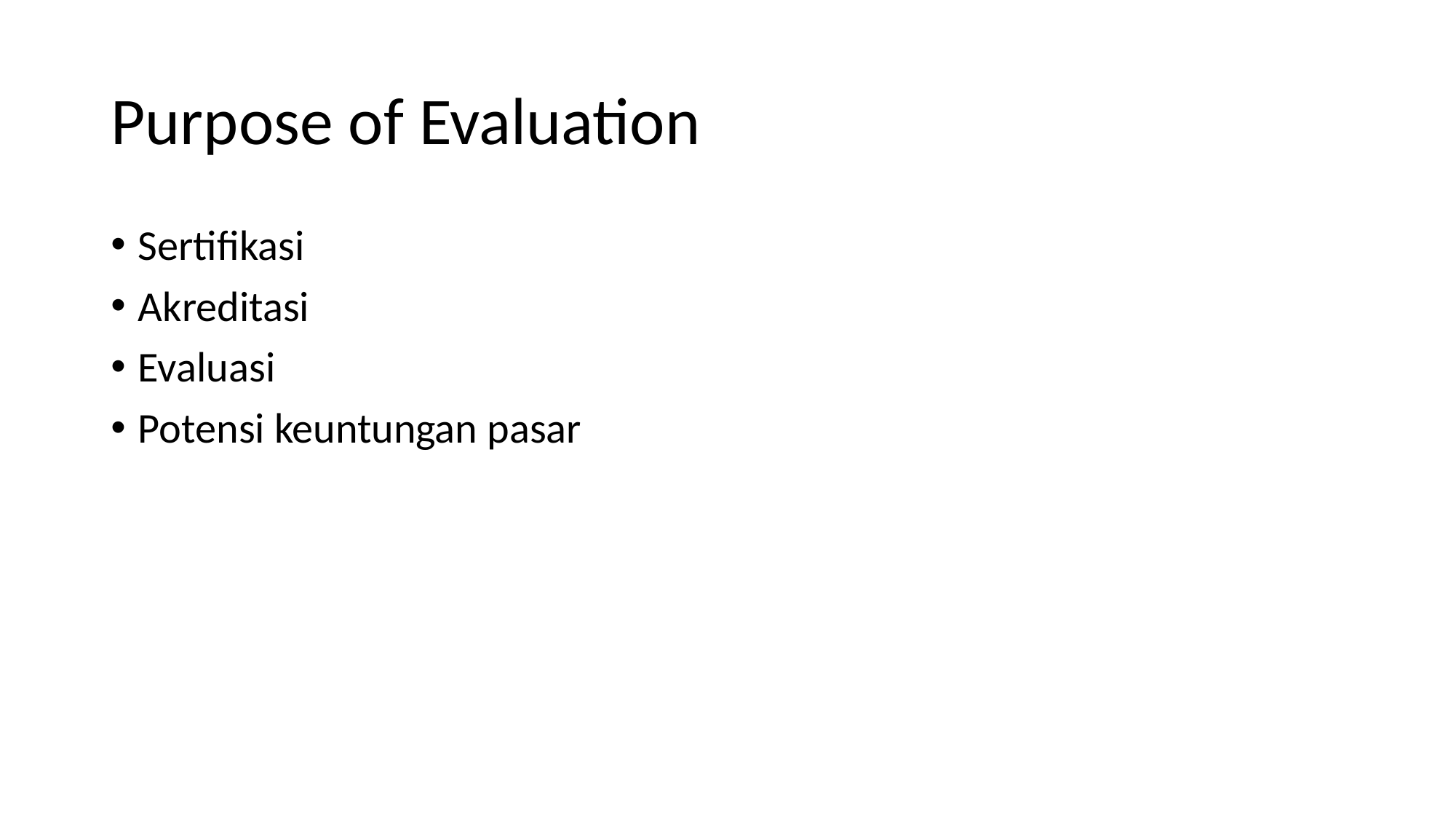

# Purpose of Evaluation
Sertifikasi
Akreditasi
Evaluasi
Potensi keuntungan pasar